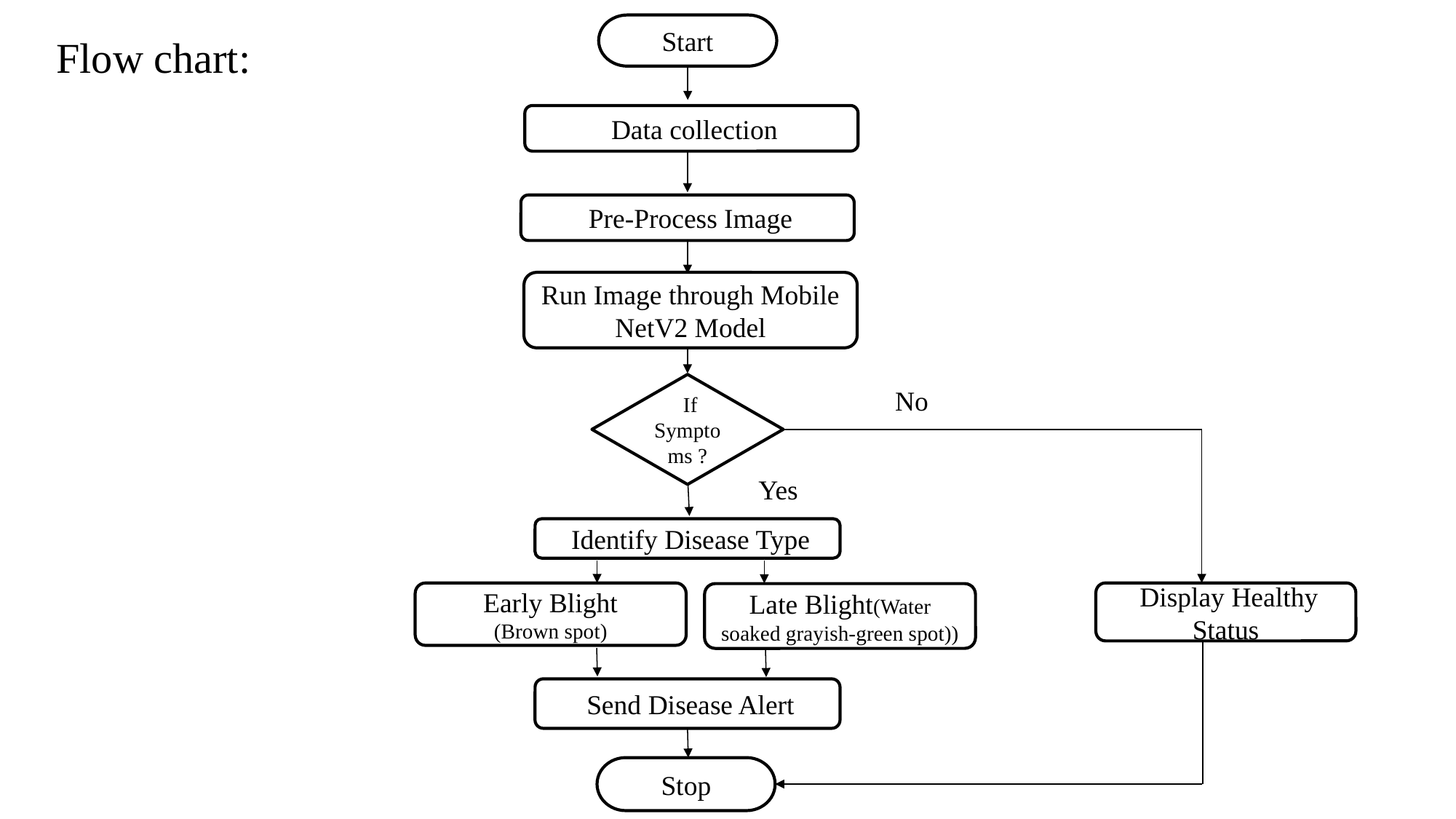

Start
Flow chart:
 Data collection
 Pre-Process Image
Run Image through Mobile NetV2 Model
 If
Symptoms ?
 No
 Yes
 Identify Disease Type
Early Blight
(Brown spot)
 Display Healthy Status
Late Blight(Water soaked grayish-green spot))
 Send Disease Alert
Stop